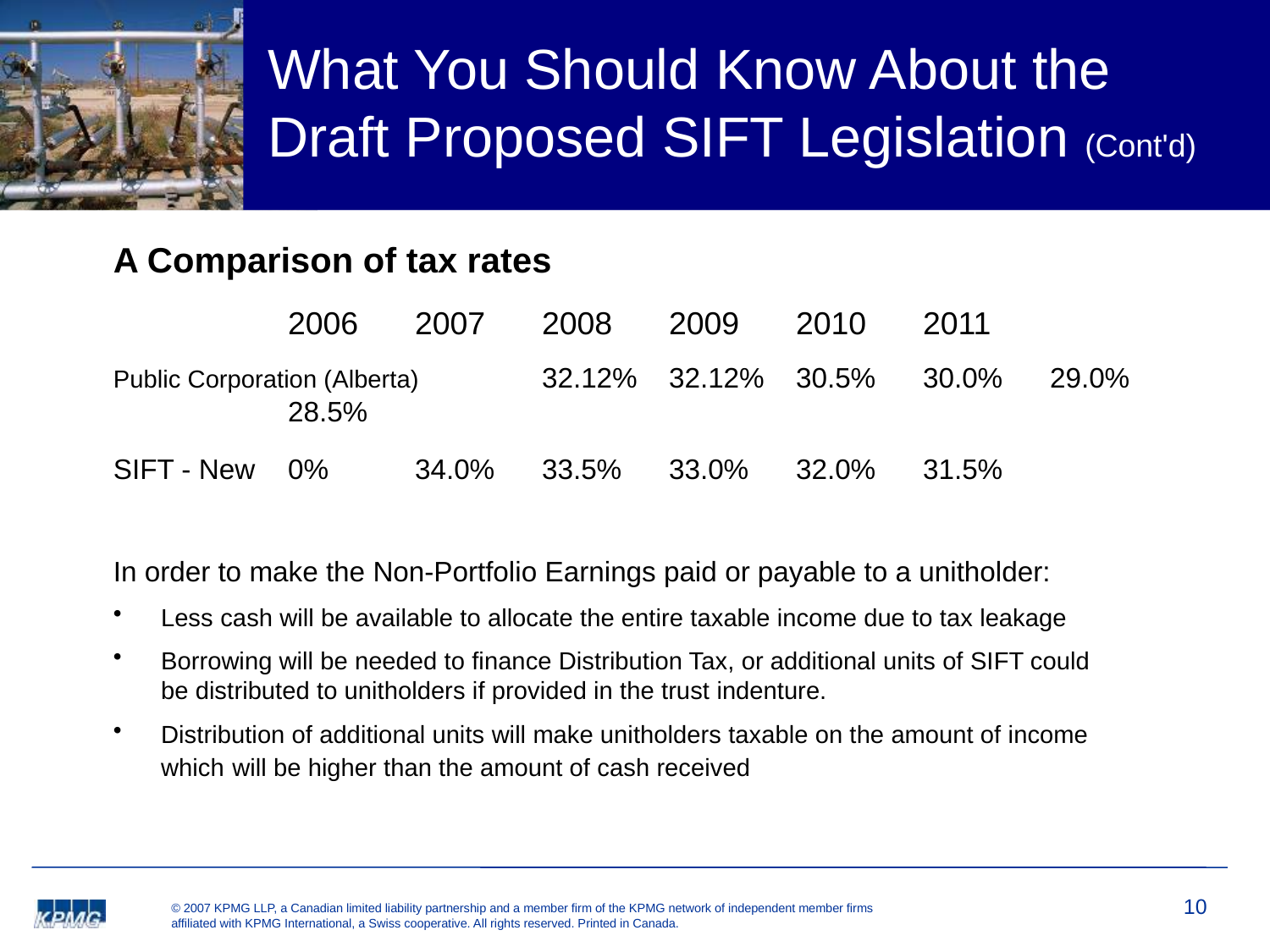

# What You Should Know About the Draft Proposed SIFT Legislation (Cont'd)
A Comparison of tax rates
		2006	2007	2008	2009	2010	2011
Public Corporation (Alberta)	32.12%	32.12%	30.5%	30.0%	29.0%	28.5%
SIFT - New	0%	34.0%	33.5%	33.0%	32.0%	31.5%

In order to make the Non-Portfolio Earnings paid or payable to a unitholder:
Less cash will be available to allocate the entire taxable income due to tax leakage
Borrowing will be needed to finance Distribution Tax, or additional units of SIFT could
be distributed to unitholders if provided in the trust indenture.
Distribution of additional units will make unitholders taxable on the amount of income
which will be higher than the amount of cash received